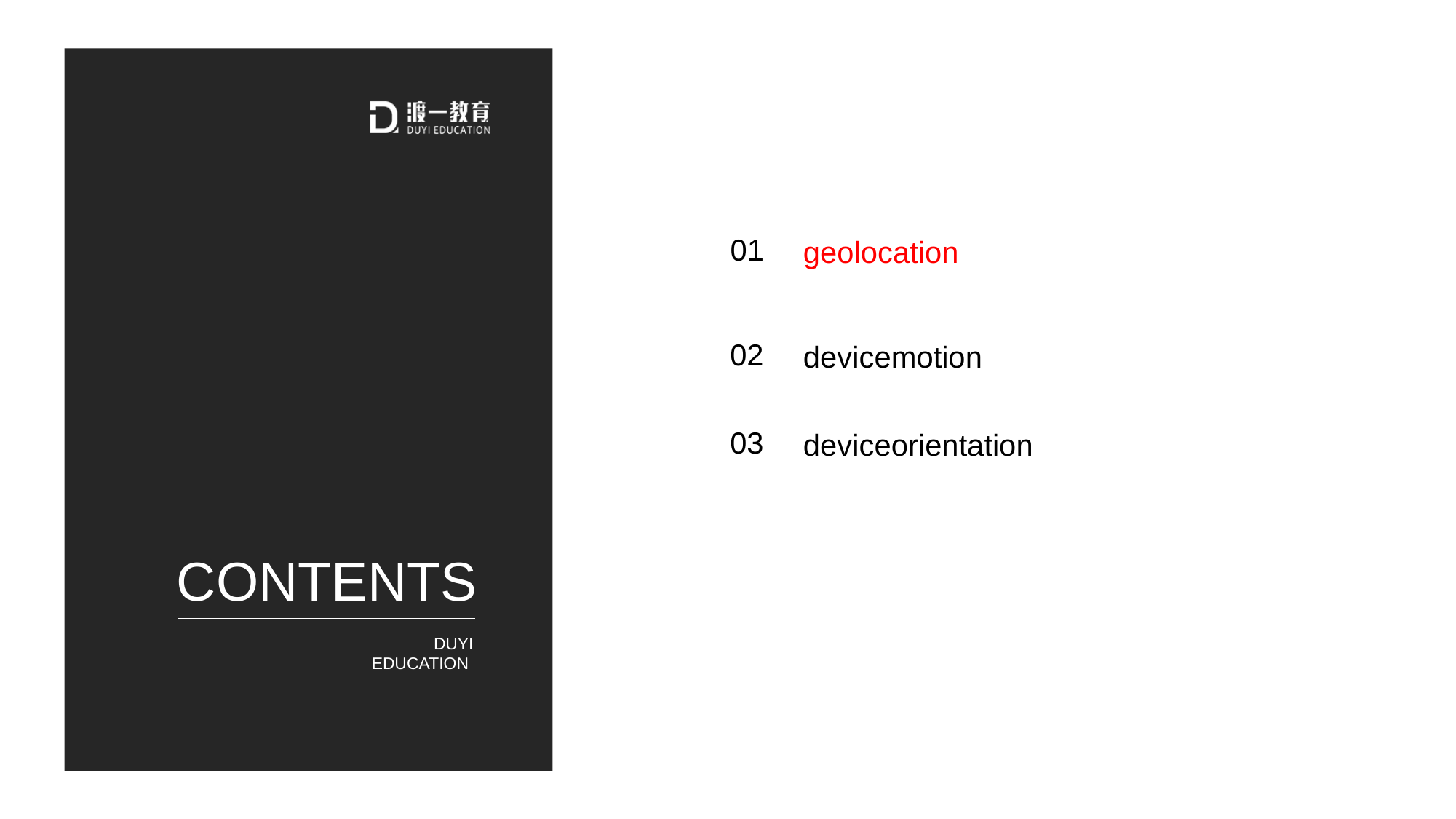

# 01
geolocation
02
devicemotion
03
deviceorientation